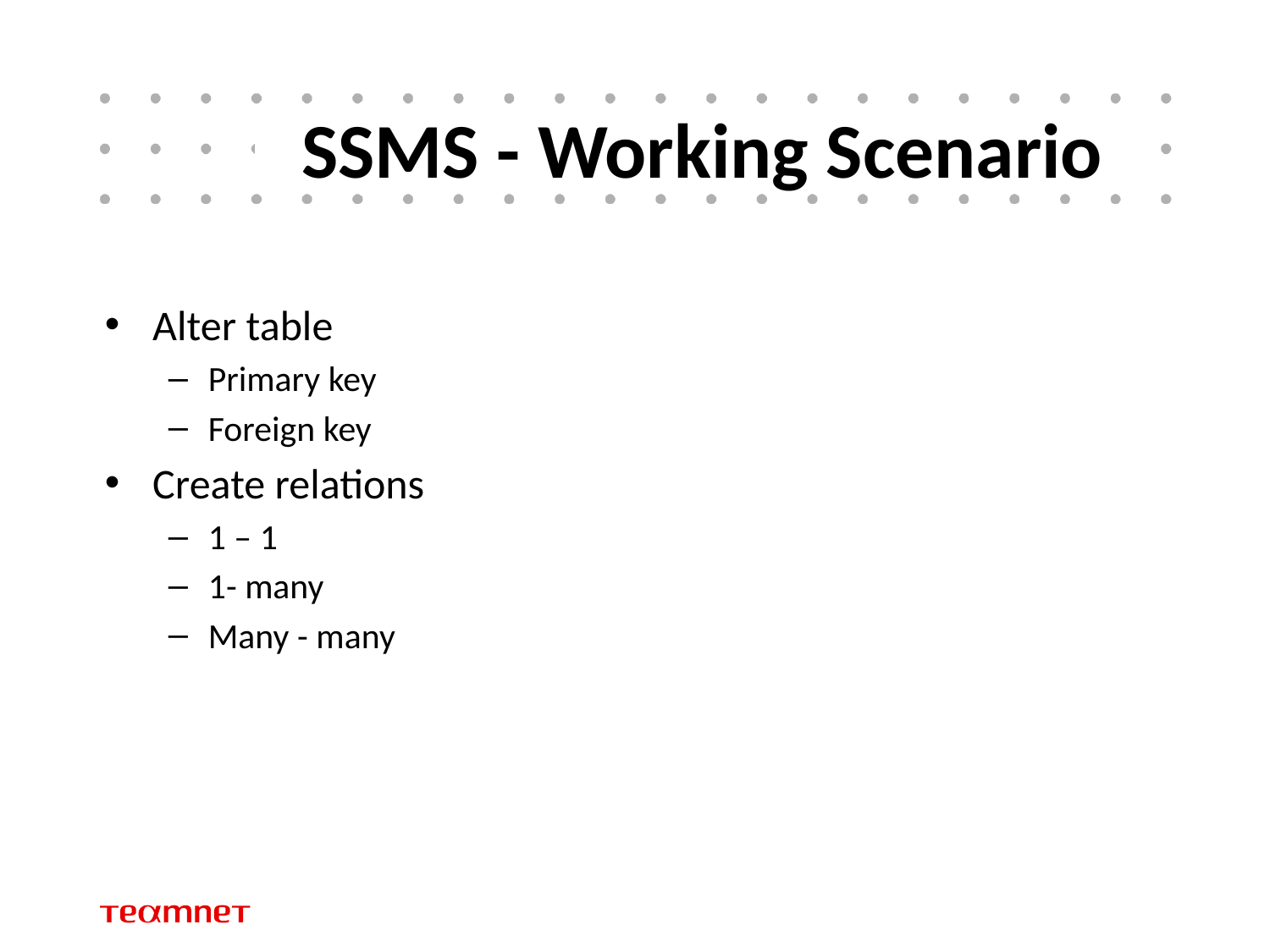

# SSMS - Working Scenario
Alter table
Primary key
Foreign key
Create relations
1 – 1
1- many
Many - many